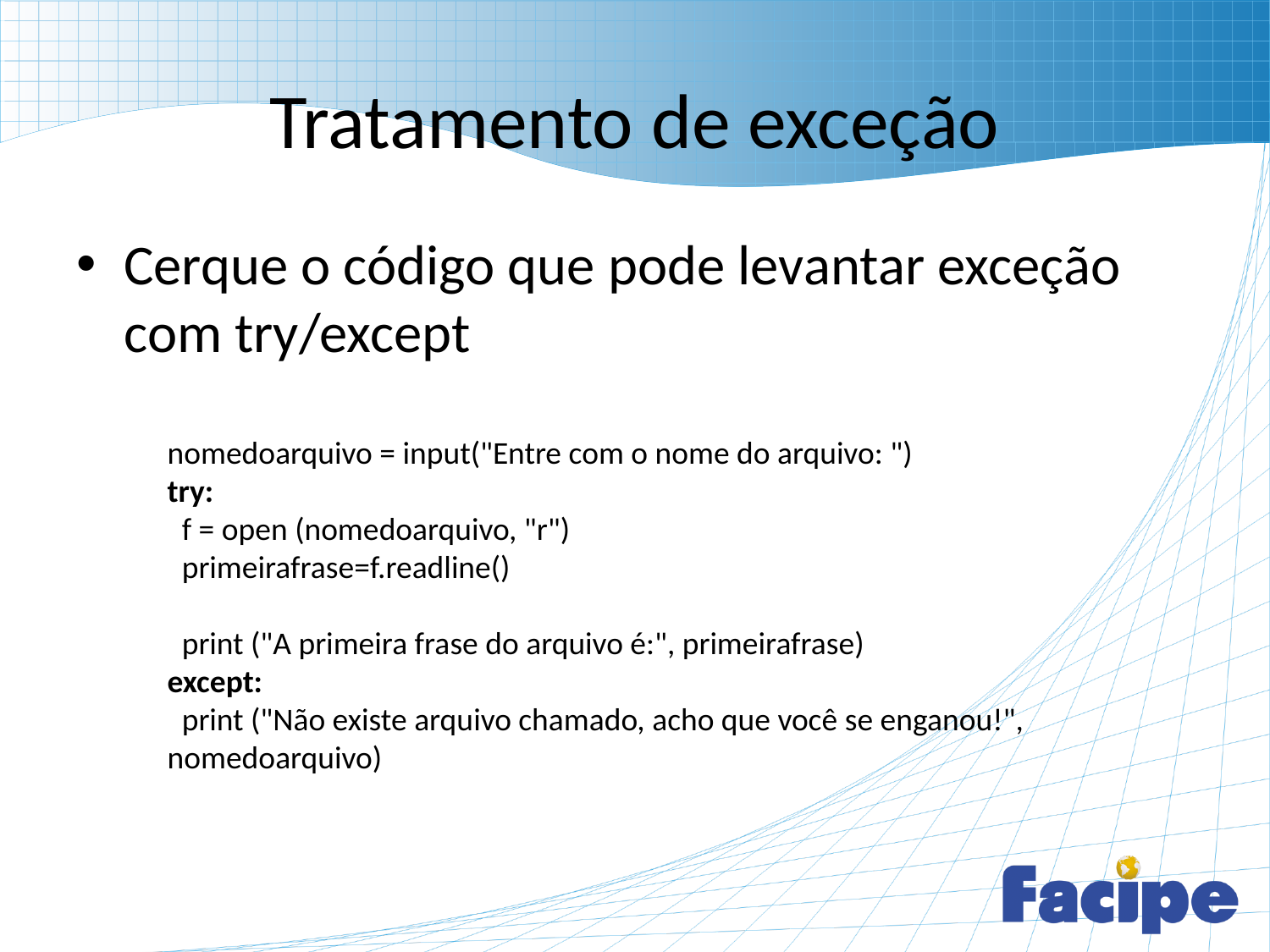

# Tratamento de exceção
Cerque o código que pode levantar exceção com try/except
nomedoarquivo = input("Entre com o nome do arquivo: ")
try:
  f = open (nomedoarquivo, "r")
  primeirafrase=f.readline()

  print ("A primeira frase do arquivo é:", primeirafrase)
except:
  print ("Não existe arquivo chamado, acho que você se enganou!", nomedoarquivo)